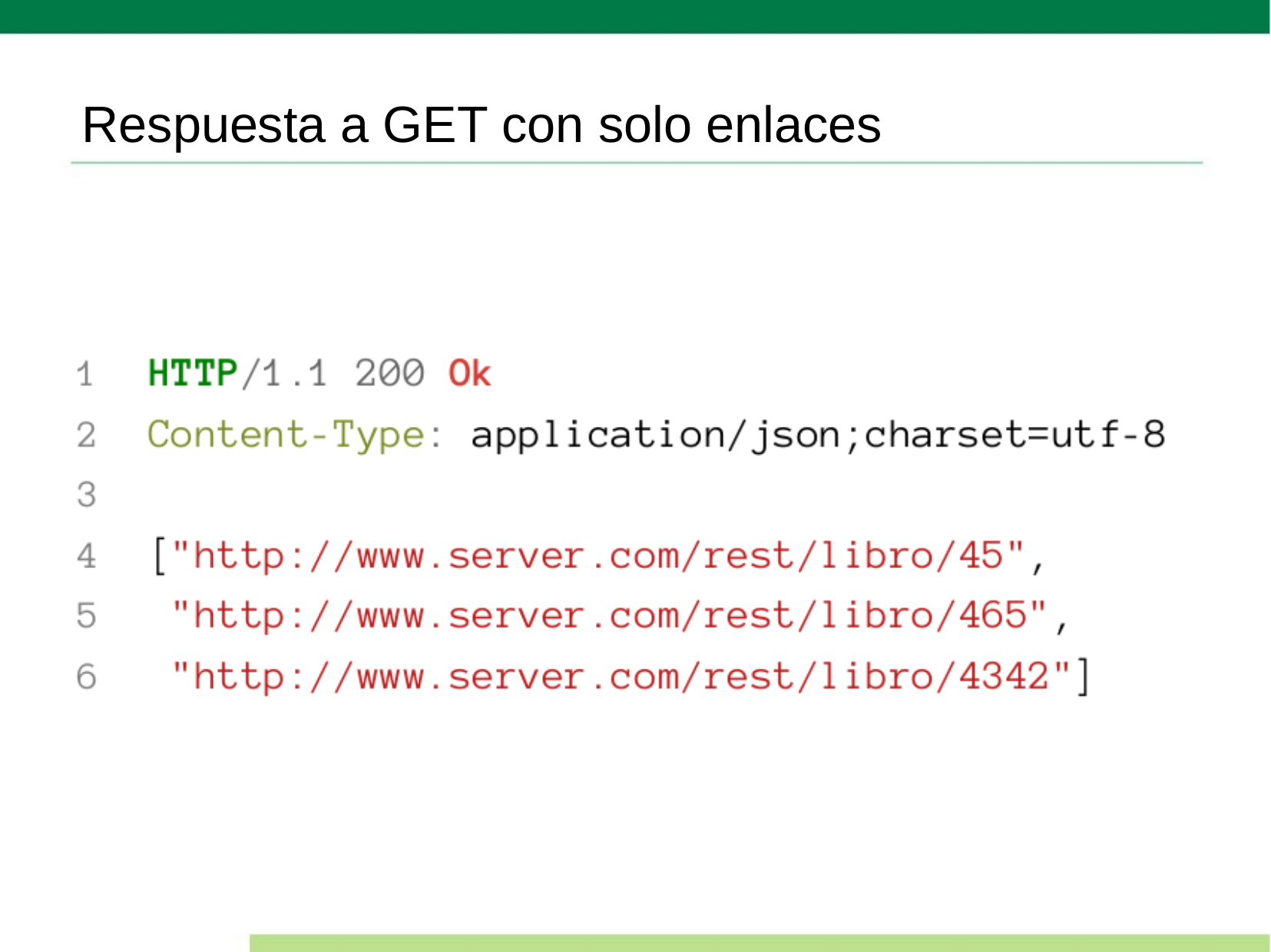

# Respuesta a GET con solo enlaces